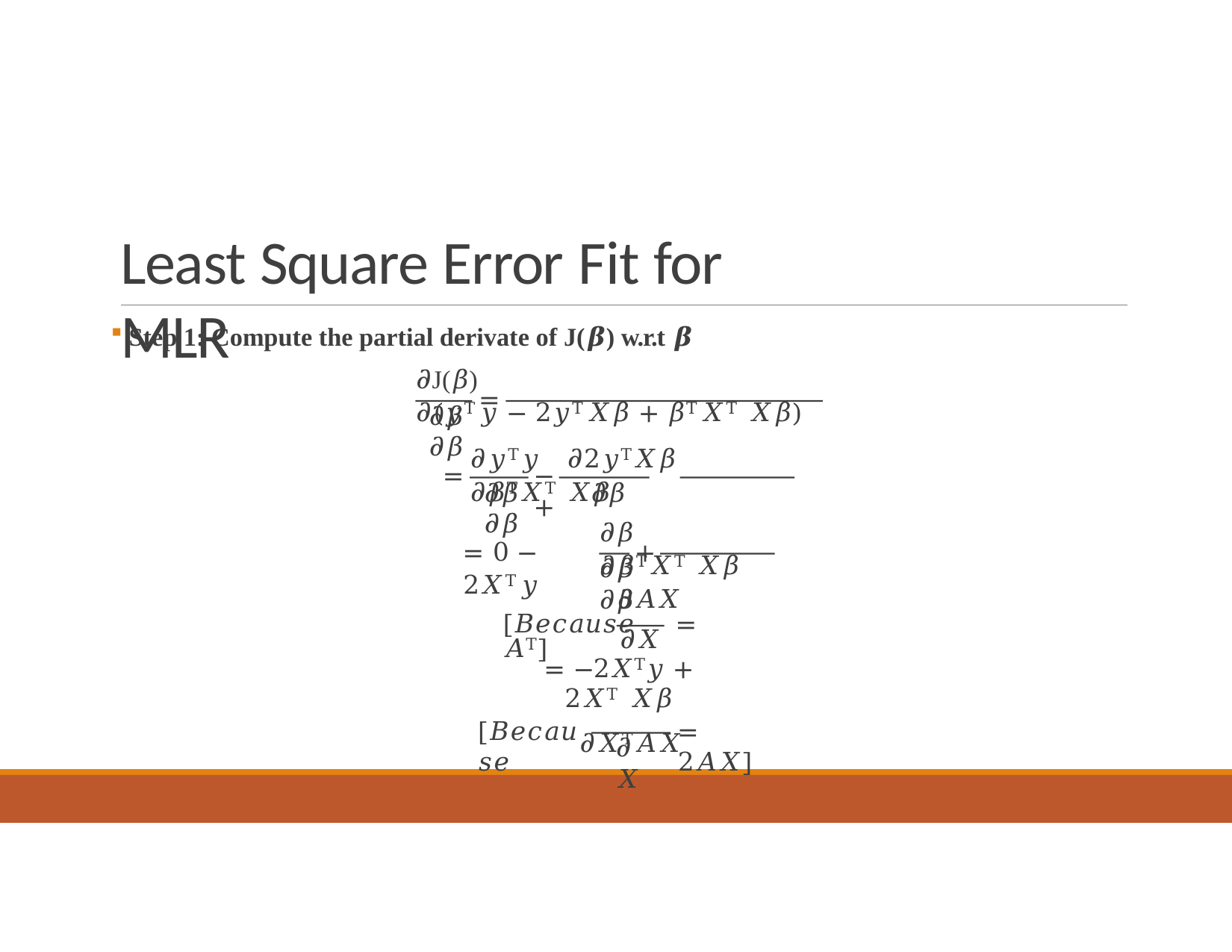

# Least Square Error Fit for MLR
Step 1: Compute the partial derivate of J(𝜷) w.r.t 𝜷
𝜕J(𝛽)	𝜕(𝑦T𝑦 − 2𝑦T𝑋𝛽 + 𝛽T𝑋T  𝑋𝛽)
=
𝜕𝛽	𝜕𝛽

𝜕𝑦T𝑦	𝜕2𝑦T𝑋𝛽	𝜕𝛽T𝑋T 𝑋𝛽
=
−	+
𝜕𝛽	𝜕𝛽	𝜕𝛽

𝜕𝛽	𝜕𝛽T𝑋T 𝑋𝛽
= 0 − 2𝑋T𝑦
+
𝜕𝛽	𝜕𝛽

𝜕𝐴𝑋
[𝐵𝑒𝑐𝑎𝑢𝑠𝑒	= 𝐴T]
𝜕𝑋
= −2𝑋T𝑦 + 2𝑋T 𝑋𝛽
𝜕𝑋T𝐴𝑋

[𝐵𝑒𝑐𝑎𝑢𝑠𝑒
= 2𝐴𝑋]
𝜕𝑋